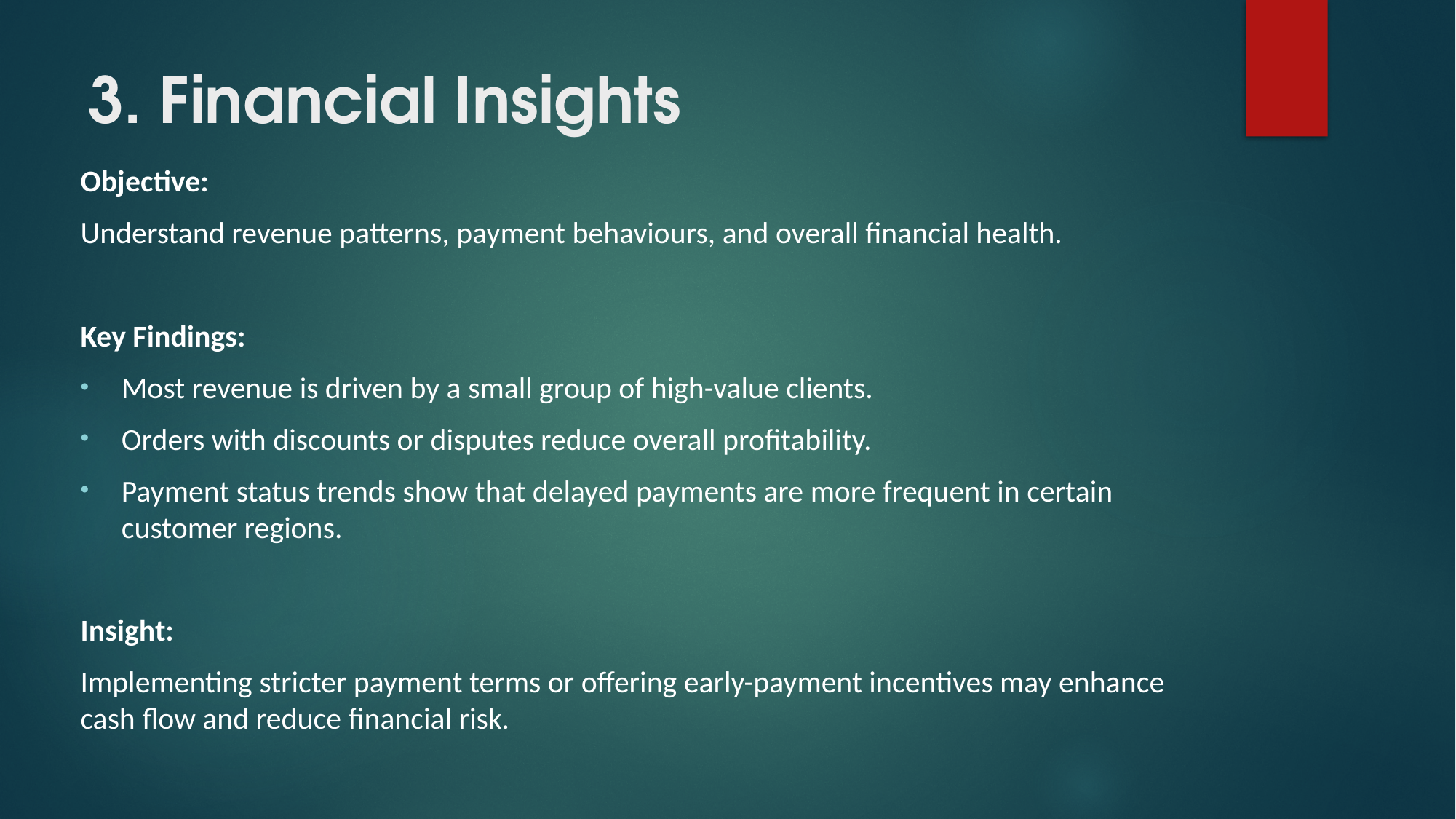

# 3. Financial Insights
Objective:
Understand revenue patterns, payment behaviours, and overall financial health.

Key Findings:
Most revenue is driven by a small group of high-value clients.
Orders with discounts or disputes reduce overall profitability.
Payment status trends show that delayed payments are more frequent in certain customer regions.

Insight:
Implementing stricter payment terms or offering early-payment incentives may enhance cash flow and reduce financial risk.